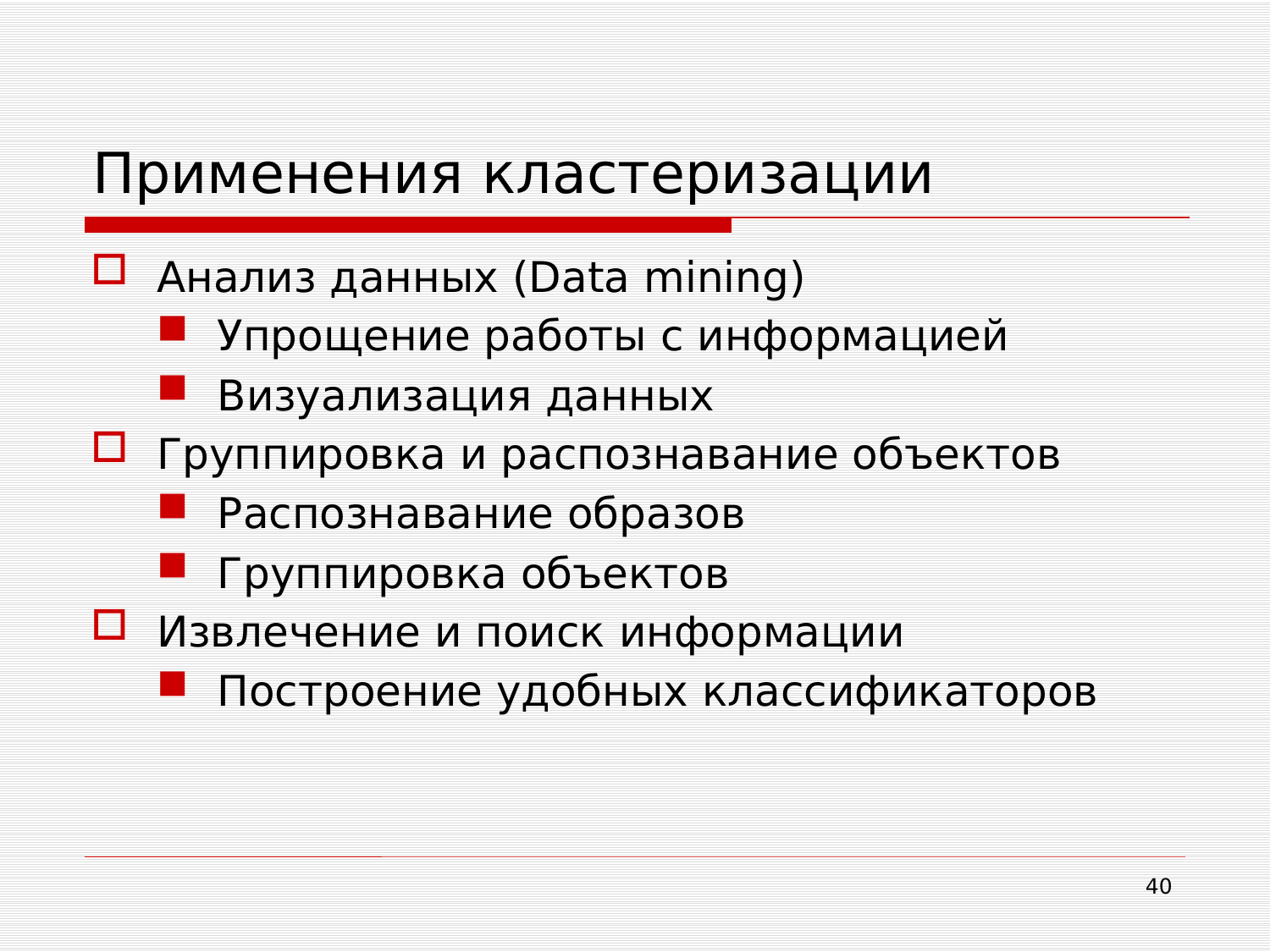

# Применения кластеризации
Анализ данных (Data mining)
Упрощение работы с информацией
Визуализация данных
Группировка и распознавание объектов
Распознавание образов
Группировка объектов
Извлечение и поиск информации
Построение удобных классификаторов
40